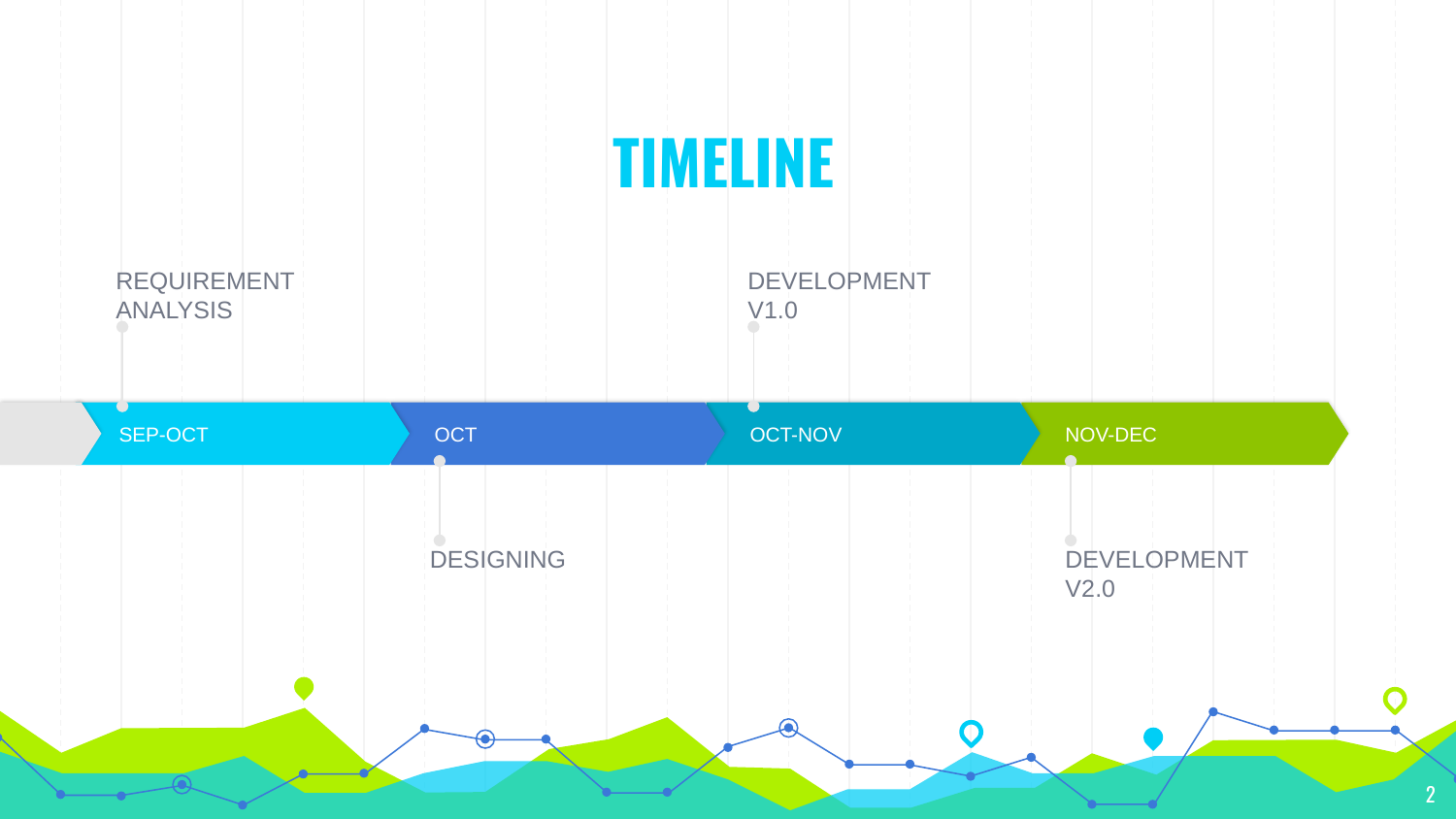

# TIMELINE
REQUIREMENT ANALYSIS
DEVELOPMENT V1.0

SEP-OCT
OCT
OCT-NOV
NOV-DEC
DESIGNING
DEVELOPMENT V2.0
2